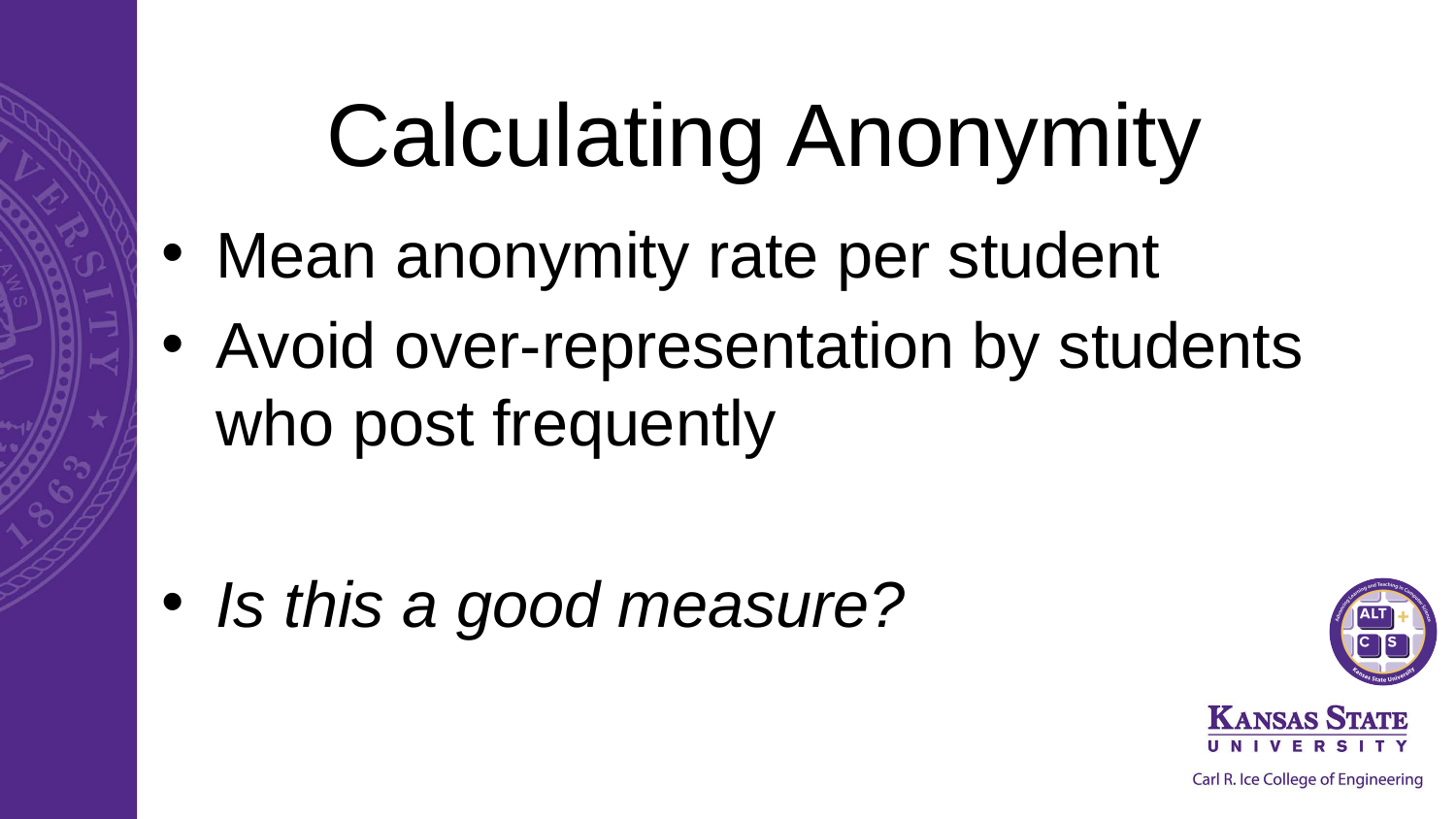

# Calculating Anonymity
Mean anonymity rate per student
Avoid over-representation by students who post frequently

Is this a good measure?